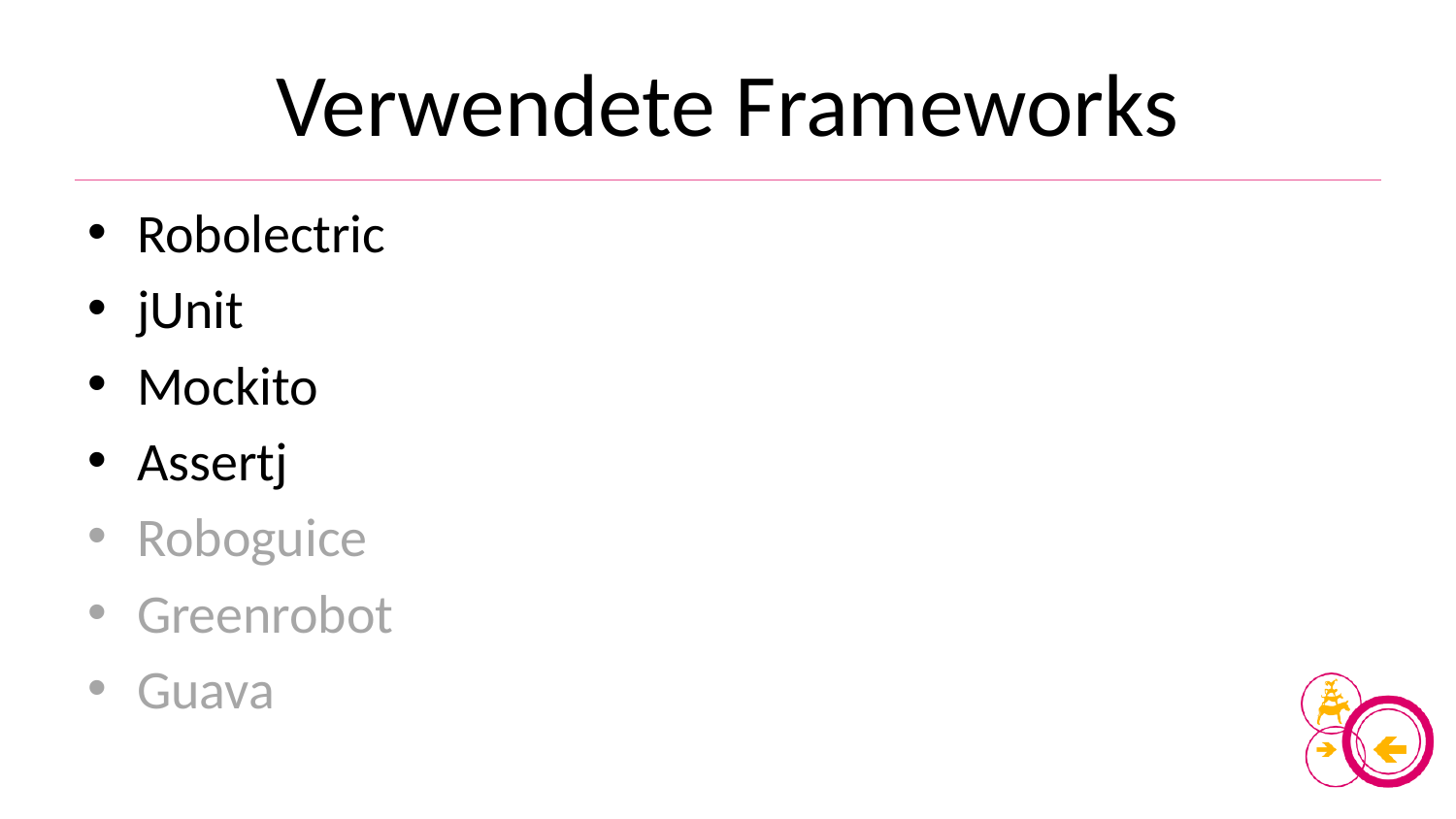

# Verwendete Frameworks
Robolectric
jUnit
Mockito
Assertj
Roboguice
Greenrobot
Guava